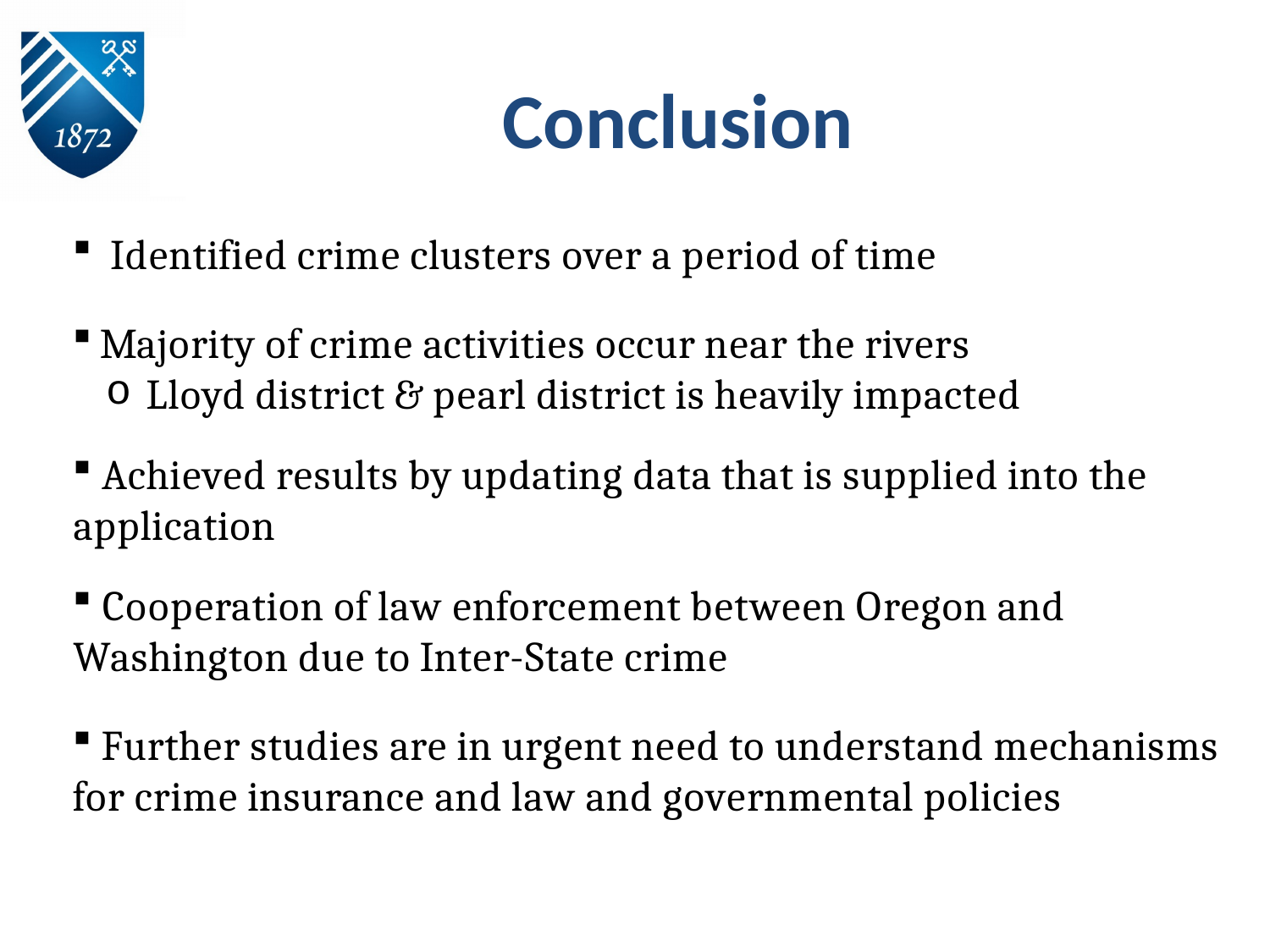

# Conclusion
  Identified crime clusters over a period of time

 Majority of crime activities occur near the rivers
 Lloyd district & pearl district is heavily impacted

 Achieved results by updating data that is supplied into the application

 Cooperation of law enforcement between Oregon and Washington due to Inter-State crime

 Further studies are in urgent need to understand mechanisms for crime insurance and law and governmental policies